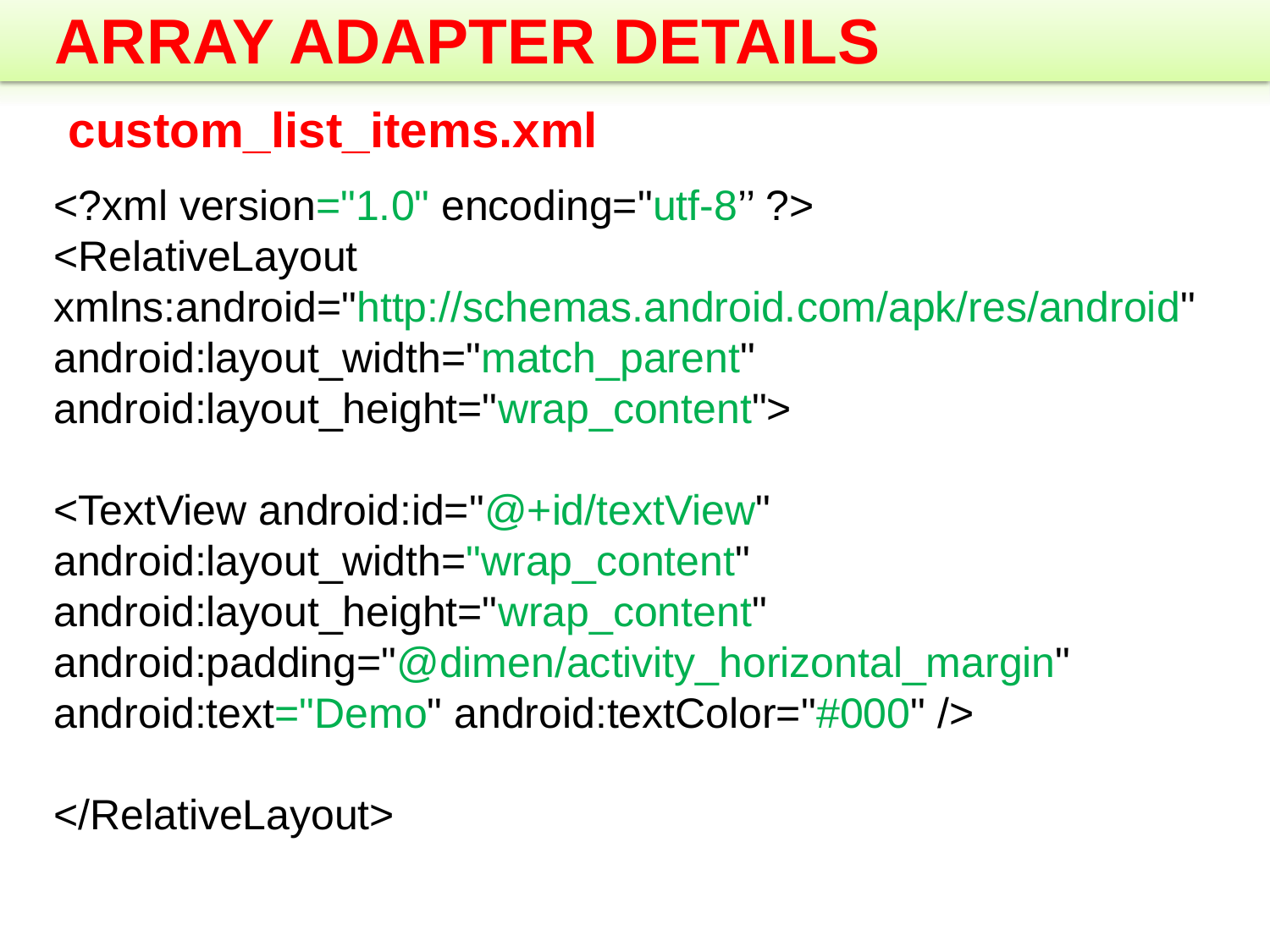

# ARRAY ADAPTER DETAILS
custom_list_items.xml

<?xml version="1.0" encoding="utf-8’’ ?>
<RelativeLayout xmlns:android="http://schemas.android.com/apk/res/android" android:layout_width="match_parent" android:layout_height="wrap_content">

<TextView android:id="@+id/textView" android:layout_width="wrap_content" android:layout_height="wrap_content" android:padding="@dimen/activity_horizontal_margin" android:text="Demo" android:textColor="#000" />

</RelativeLayout>